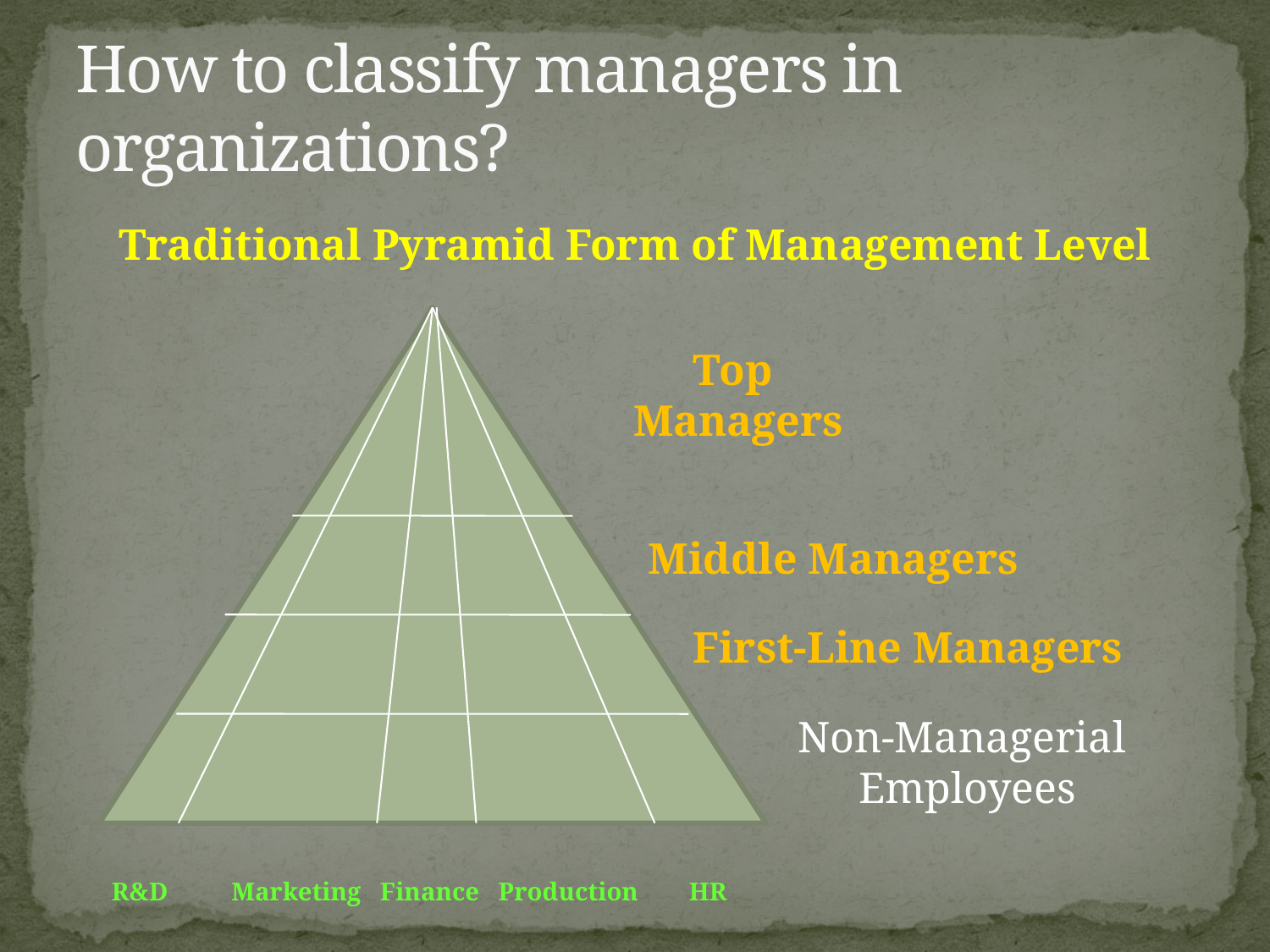

# How to classify managers in organizations?
Traditional Pyramid Form of Management Level

Top
Managers
Middle Managers
First-Line Managers
Non-Managerial
Employees
R&D          Marketing   Finance   Production        HR